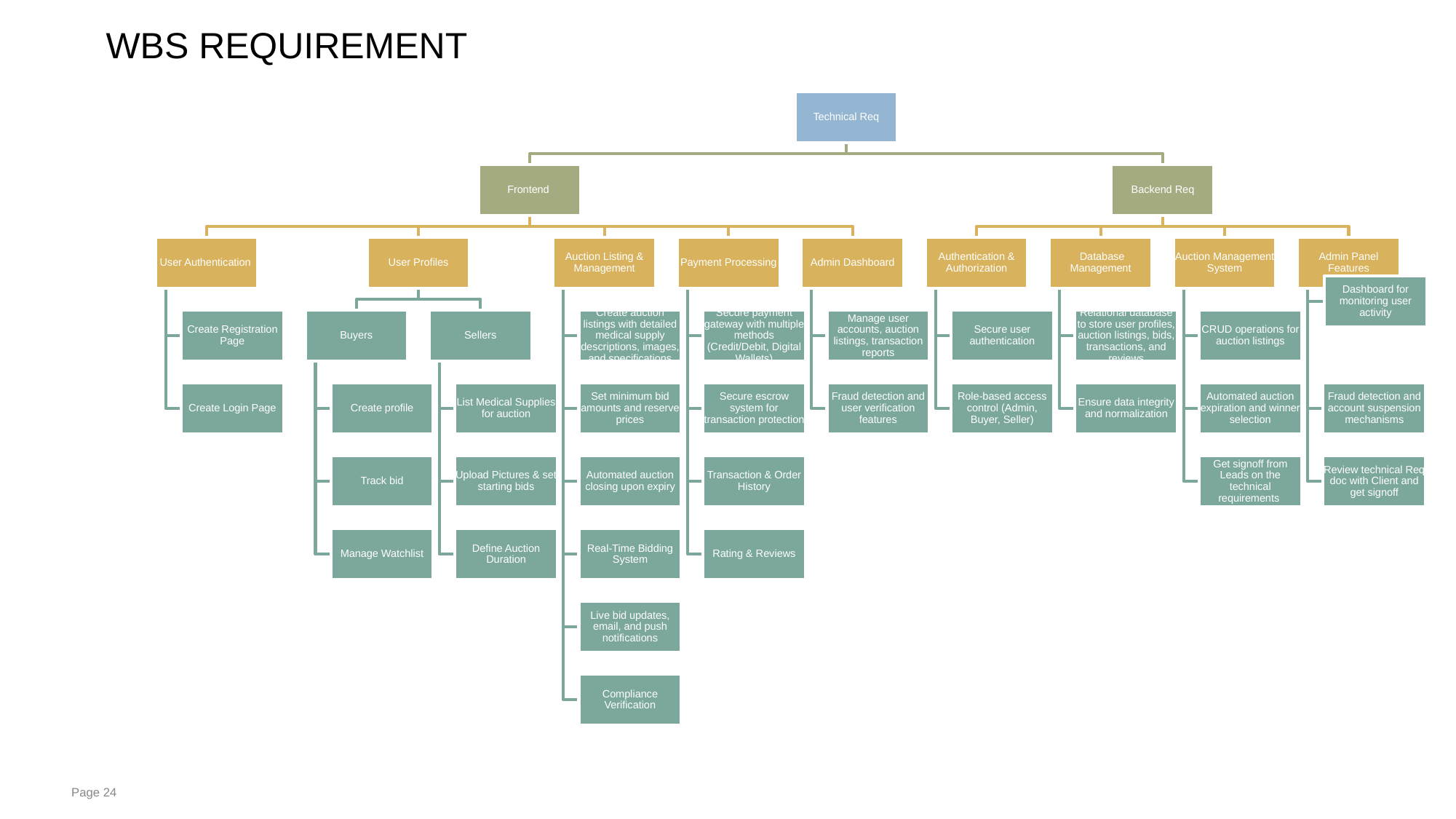

Technical Req
Frontend
User Authentication
Create Registration Page
Create Login Page
User Profiles
Buyers
Create profile
Track bid
Manage Watchlist
Sellers
List Medical Supplies for auction
Upload Pictures & set starting bids
Define Auction Duration
Auction Listing & Management
Create auction listings with detailed medical supply descriptions, images, and specifications
Set minimum bid amounts and reserve prices
Automated auction closing upon expiry
Real-Time Bidding System
Live bid updates, email, and push notifications
Compliance Verification
Payment Processing
Secure payment gateway with multiple methods (Credit/Debit, Digital Wallets)
Secure escrow system for transaction protection
Transaction & Order History
Rating & Reviews
Admin Dashboard
Manage user accounts, auction listings, transaction reports
Fraud detection and user verification features
Backend Req
Authentication & Authorization
Secure user authentication
Role-based access control (Admin, Buyer, Seller)
 Database Management
Relational database to store user profiles, auction listings, bids, transactions, and reviews
Ensure data integrity and normalization
Auction Management System
CRUD operations for auction listings
Automated auction expiration and winner selection
Get signoff from Leads on the technical requirements
Admin Panel Features
Dashboard for monitoring user activity
Fraud detection and account suspension mechanisms
Review technical Req doc with Client and get signoff
WBS REQUIREMENT